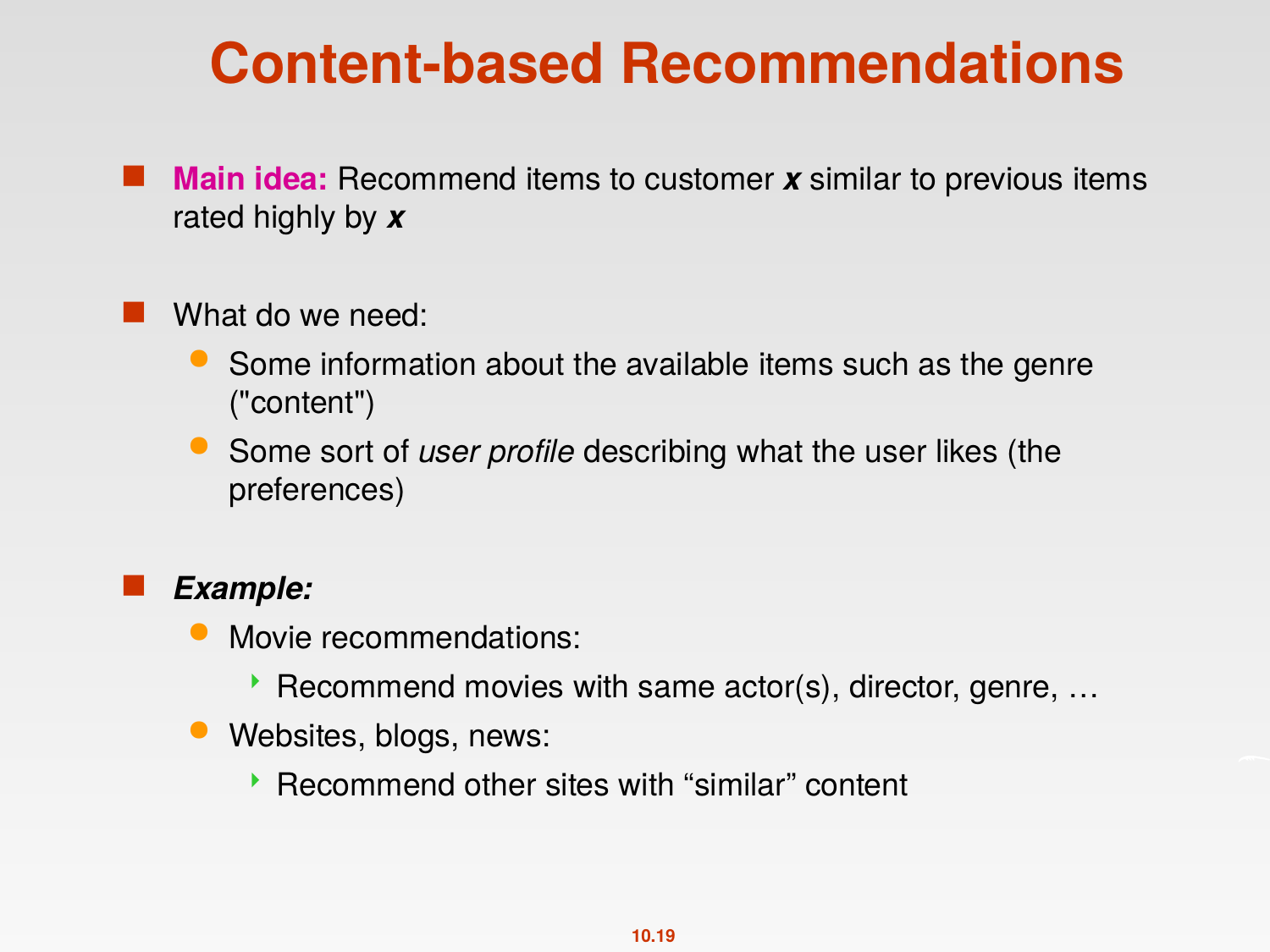

# Content-based Recommendations
Main idea: Recommend items to customer x similar to previous items rated highly by x

What do we need:
Some information about the available items such as the genre ("content")
Some sort of user profile describing what the user likes (the preferences)

Example:
Movie recommendations:
Recommend movies with same actor(s), director, genre, …
Websites, blogs, news:
Recommend other sites with “similar” content